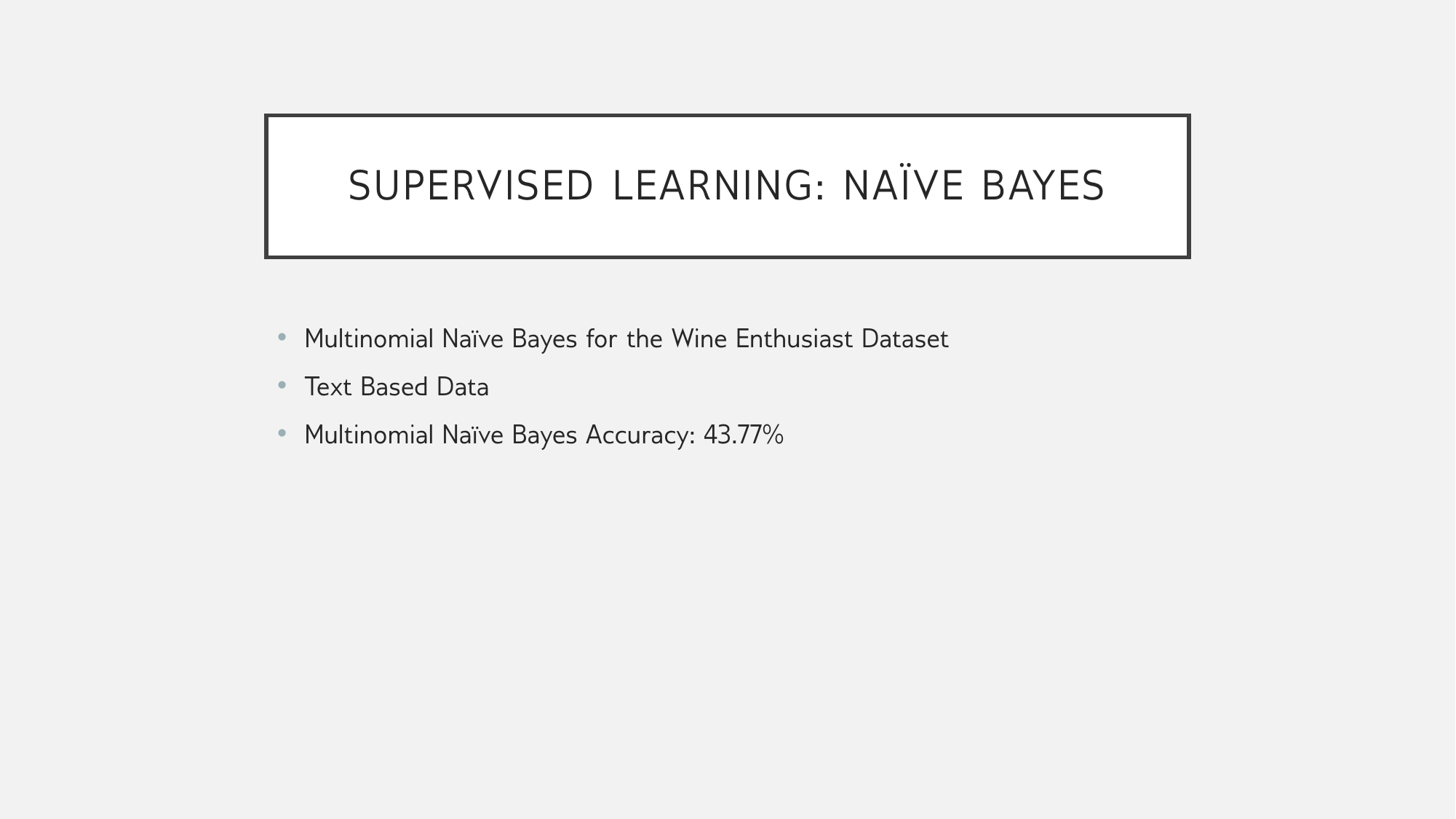

# Supervised Learning: Naïve Bayes
Multinomial Naïve Bayes for the Wine Enthusiast Dataset
Text Based Data
Multinomial Naïve Bayes Accuracy: 43.77%